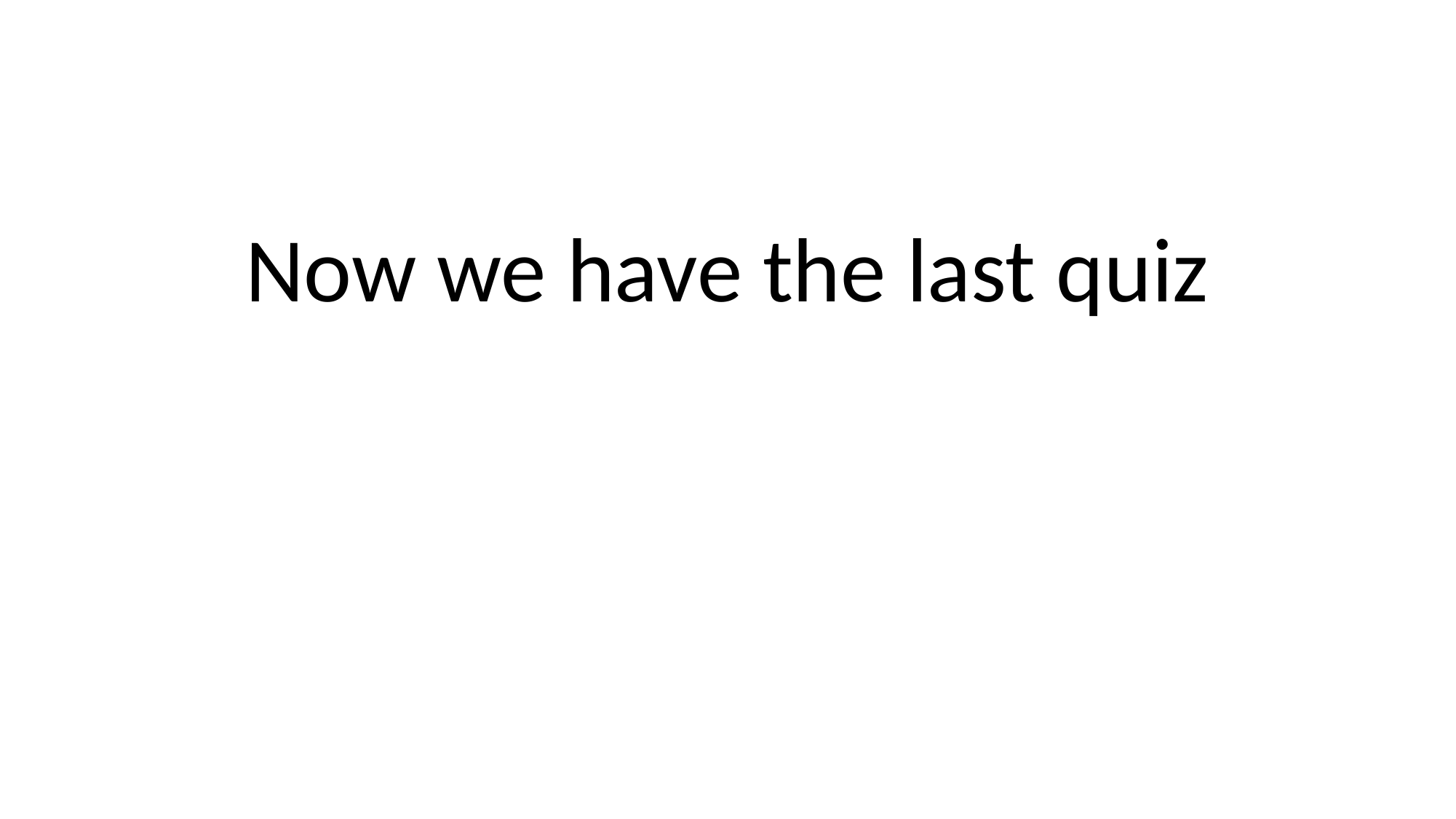

#
Now we have the last quiz